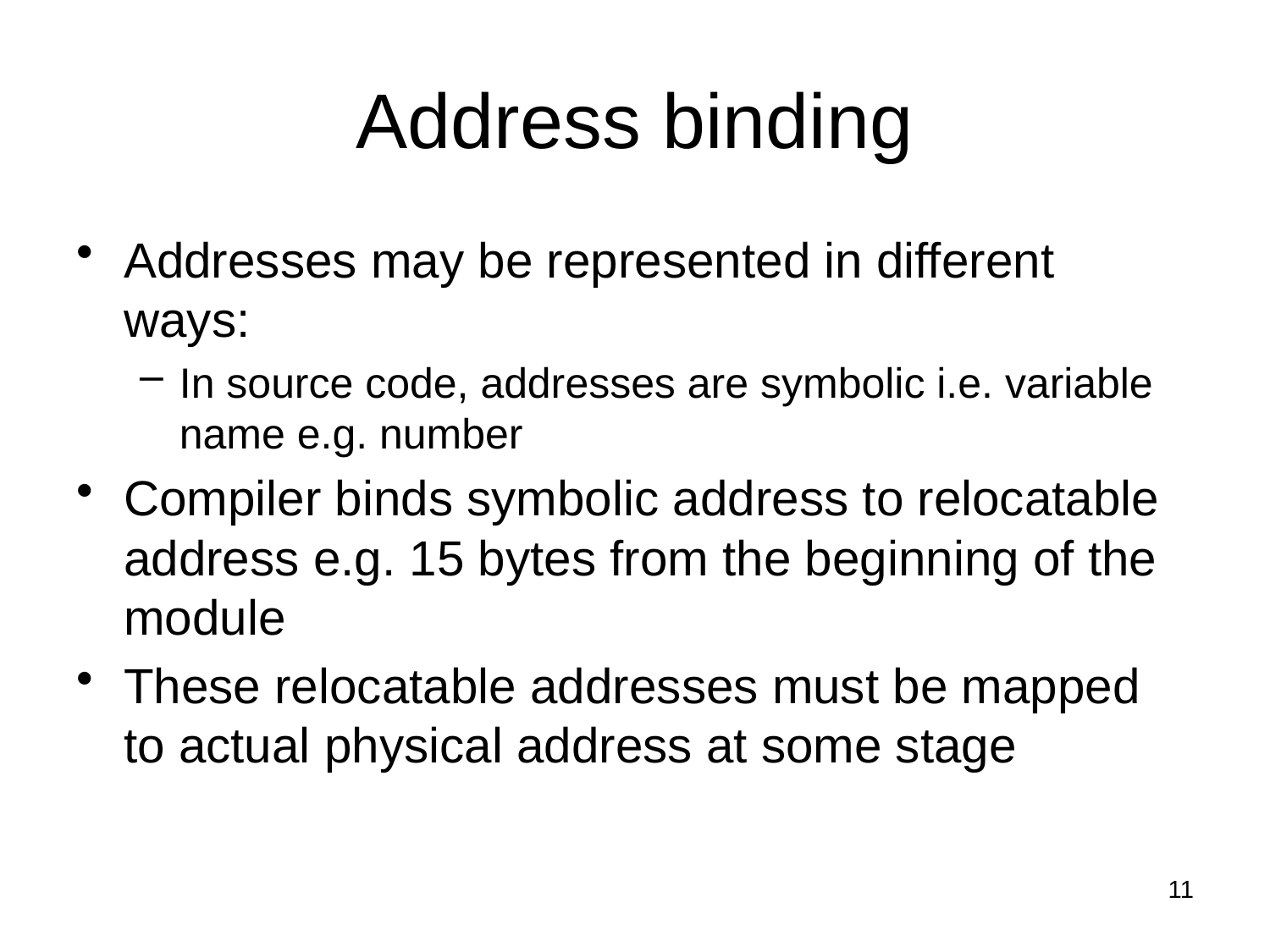

# Address binding
Addresses may be represented in different ways:
In source code, addresses are symbolic i.e. variable name e.g. number
Compiler binds symbolic address to relocatable address e.g. 15 bytes from the beginning of the module
These relocatable addresses must be mapped to actual physical address at some stage
11